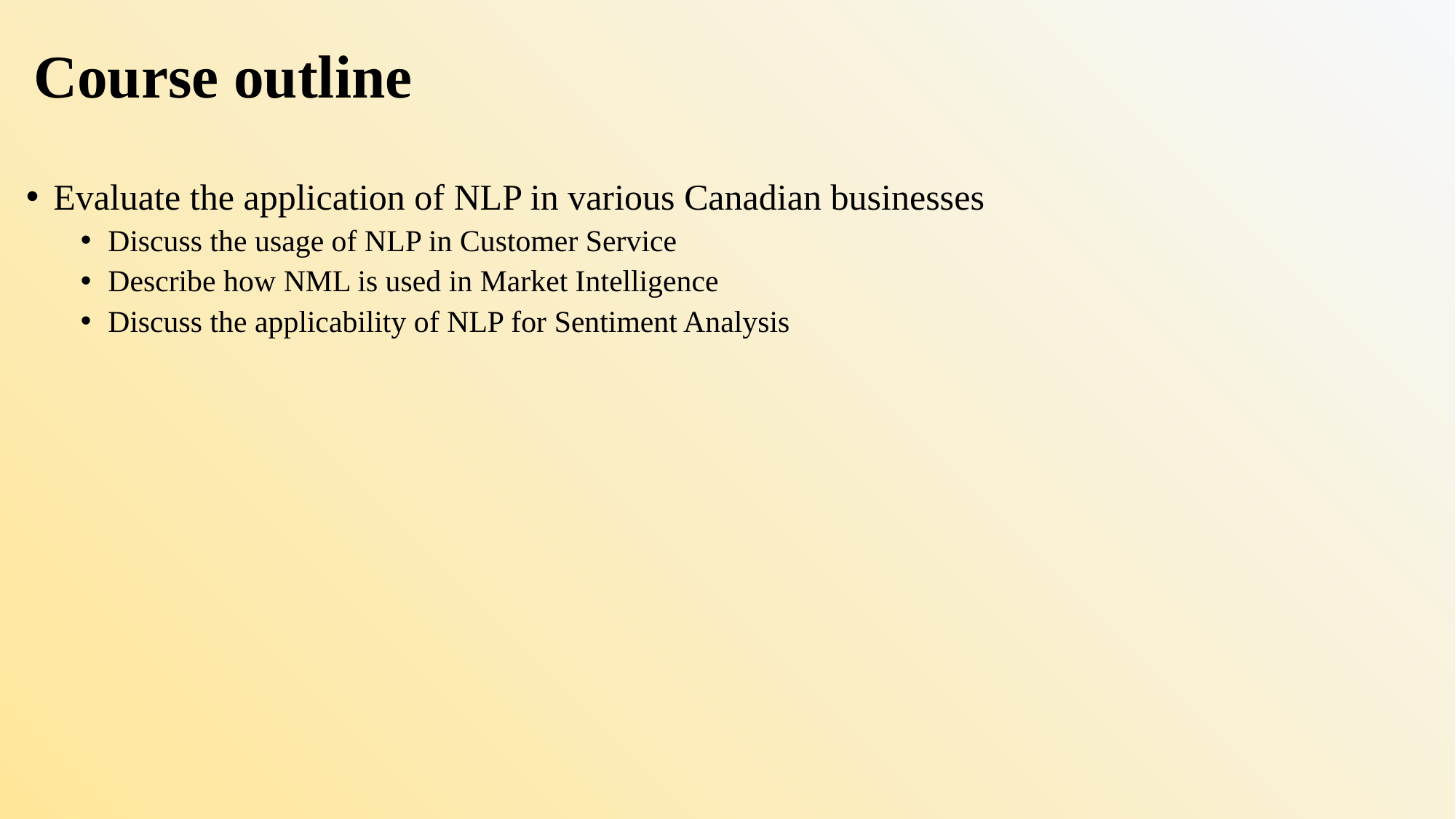

# Course outline
Evaluate the application of NLP in various Canadian businesses
Discuss the usage of NLP in Customer Service
Describe how NML is used in Market Intelligence
Discuss the applicability of NLP for Sentiment Analysis